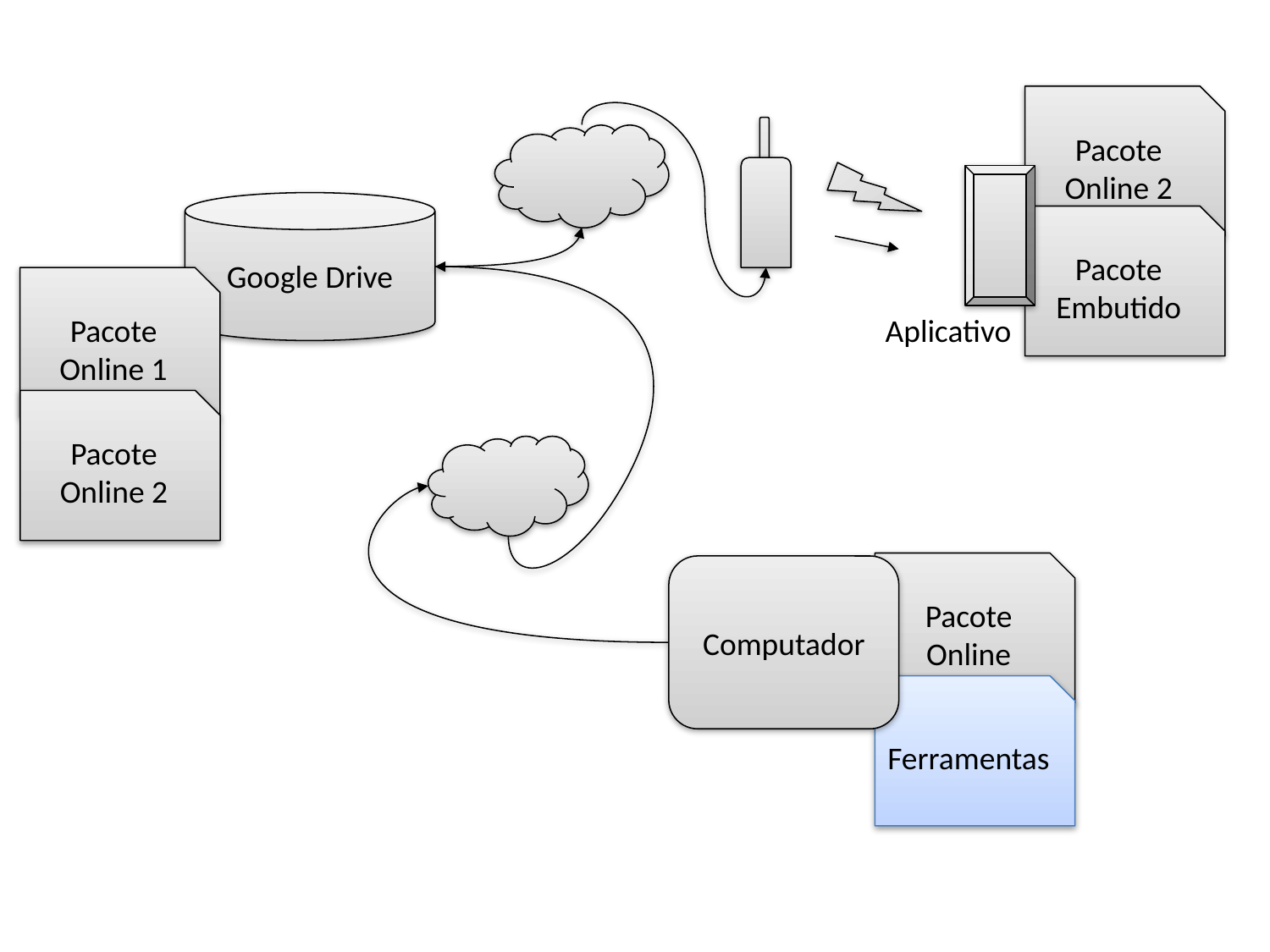

Pacote
Online 2

Google Drive
Pacote
Embutido
Pacote
Online 1
Aplicativo
Pacote
Online 2

Pacote
Online
Computador
Ferramentas